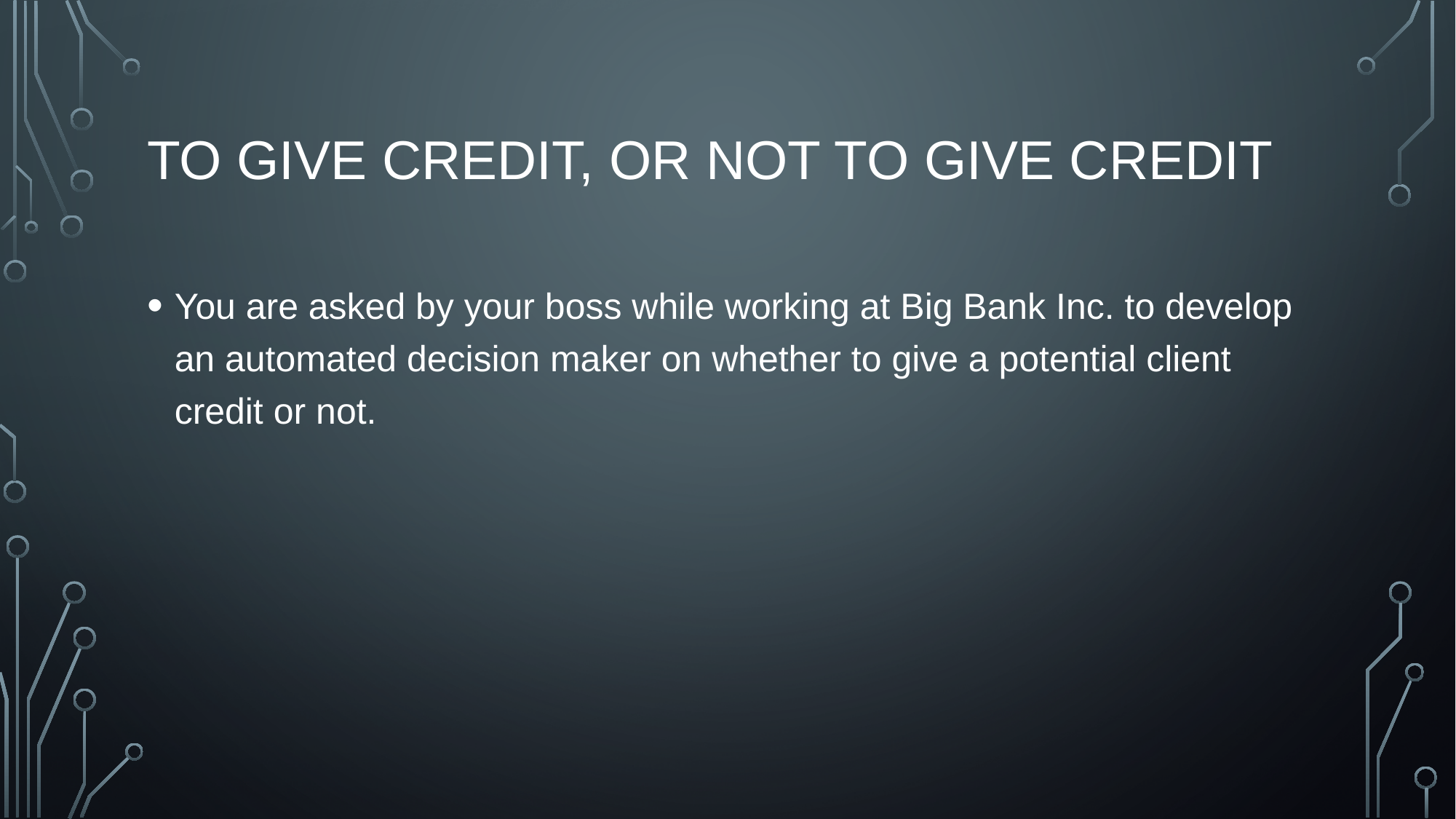

# To give Credit, or not to give credit
You are asked by your boss while working at Big Bank Inc. to develop an automated decision maker on whether to give a potential client credit or not.